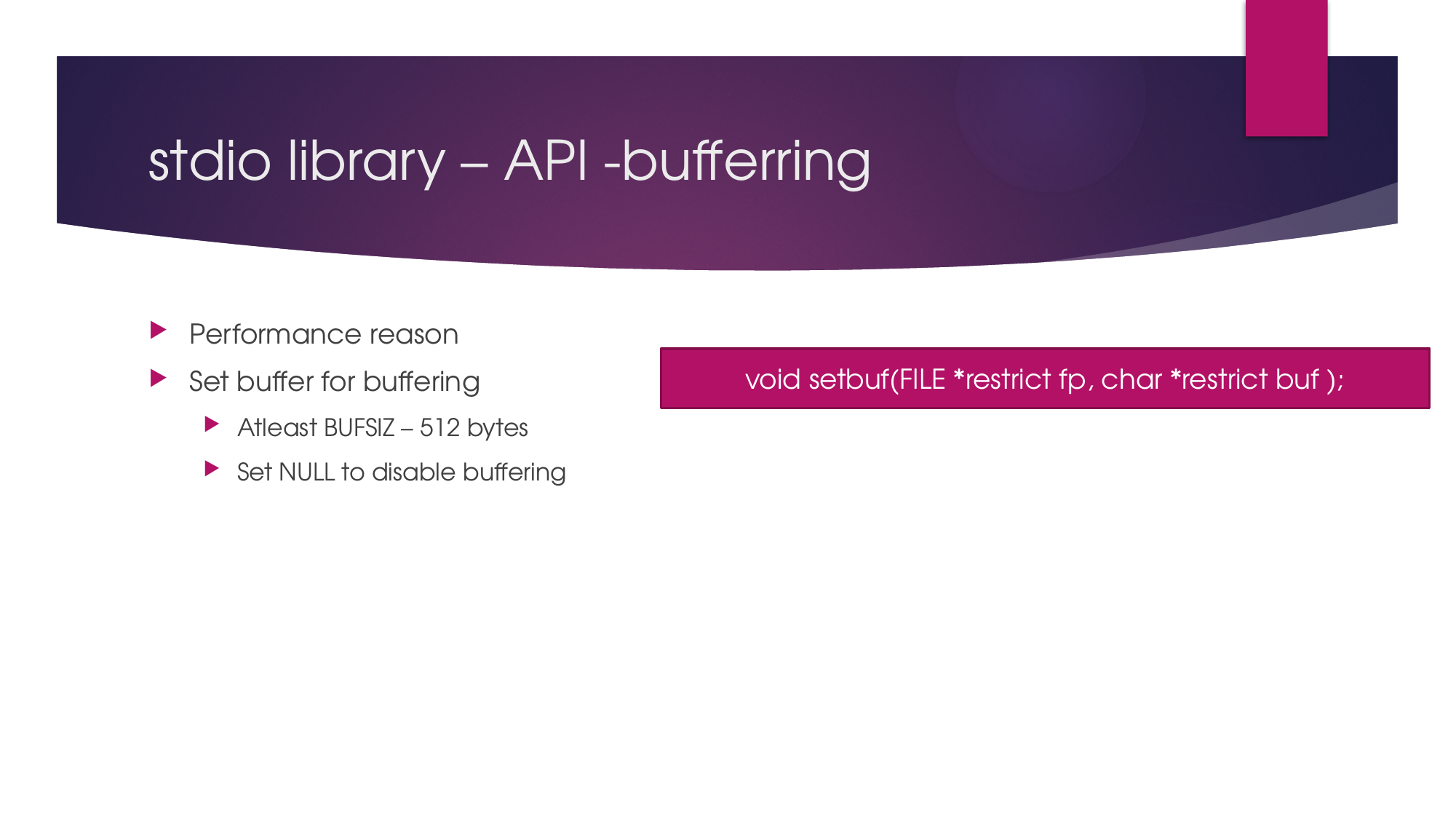

# stdio library – API -bufferring
Performance reason
Set buffer for buffering
Atleast BUFSIZ – 512 bytes
Set NULL to disable buffering

void setbuf(FILE *restrict fp, char *restrict buf );